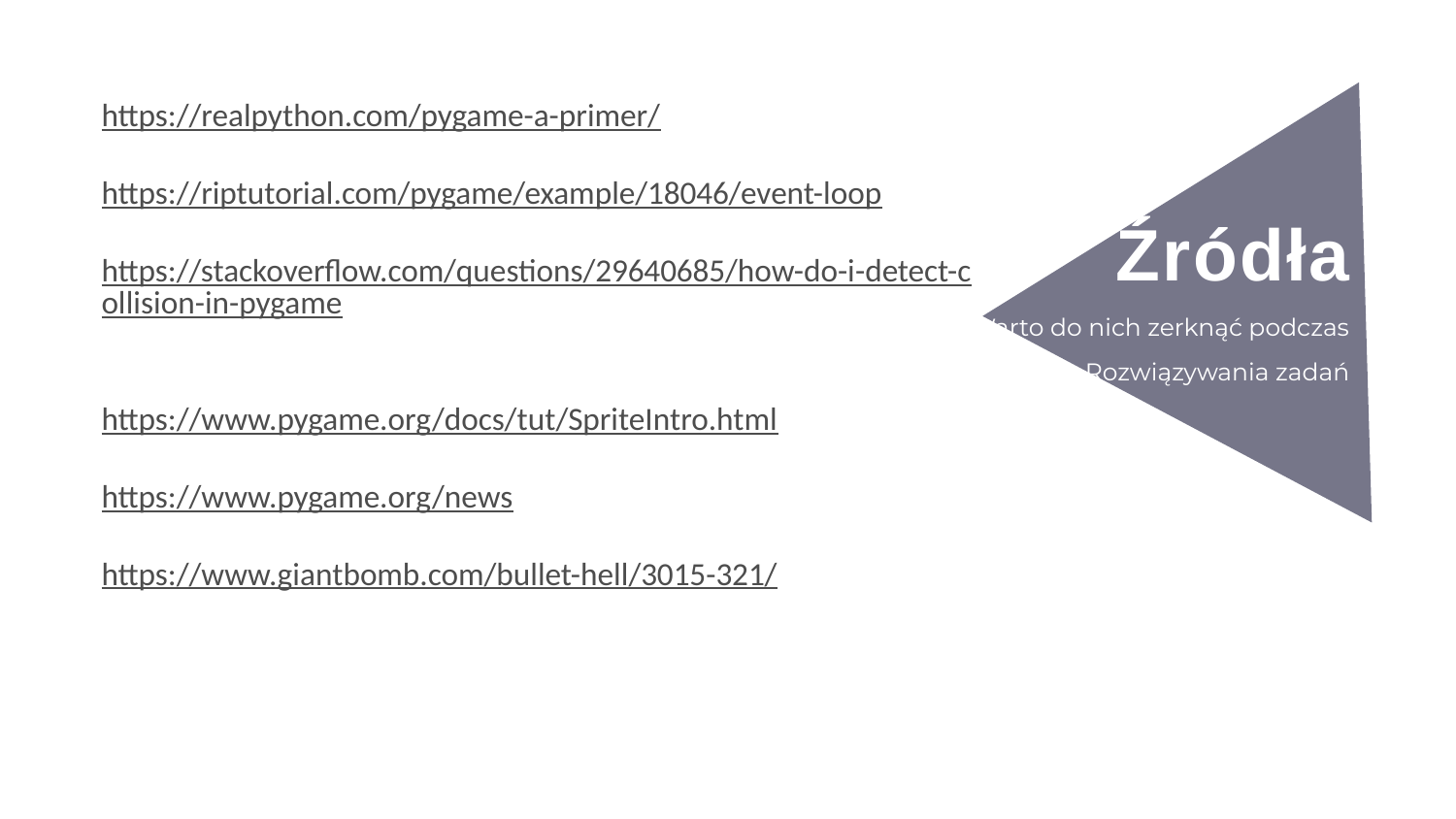

https://realpython.com/pygame-a-primer/
https://riptutorial.com/pygame/example/18046/event-loop
https://stackoverflow.com/questions/29640685/how-do-i-detect-collision-in-pygame
https://www.pygame.org/docs/tut/SpriteIntro.html
https://www.pygame.org/news
https://www.giantbomb.com/bullet-hell/3015-321/

Źródła
Warto do nich zerknąć podczas
Rozwiązywania zadań